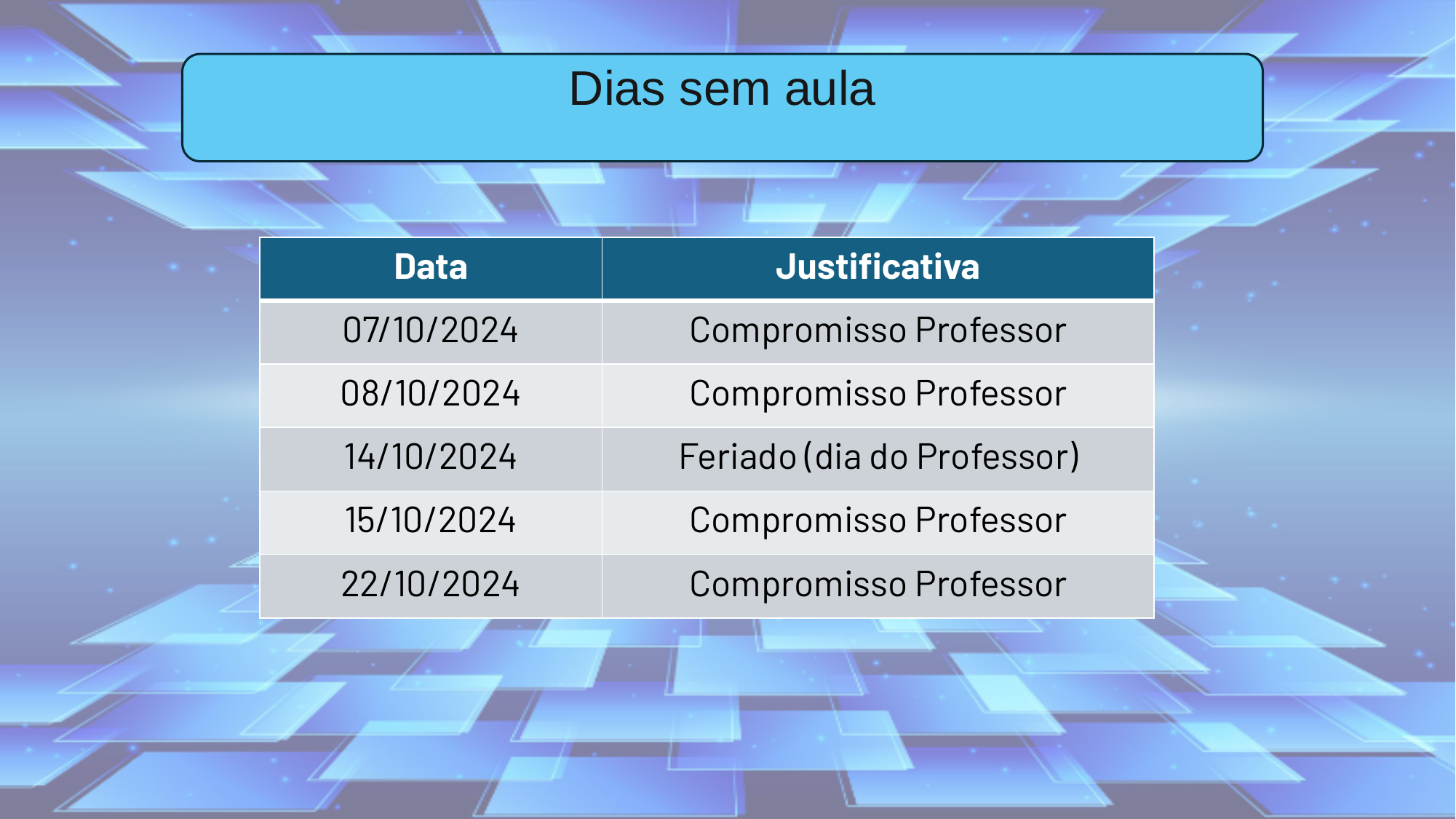

Dias sem aula

| Data | Justificativa |
| --- | --- |
| 07/10/2024 | Compromisso Professor |
| 08/10/2024 | Compromisso Professor |
| 14/10/2024 | Feriado (dia do Professor) |
| 15/10/2024 | Compromisso Professor |
| 22/10/2024 | Compromisso Professor |